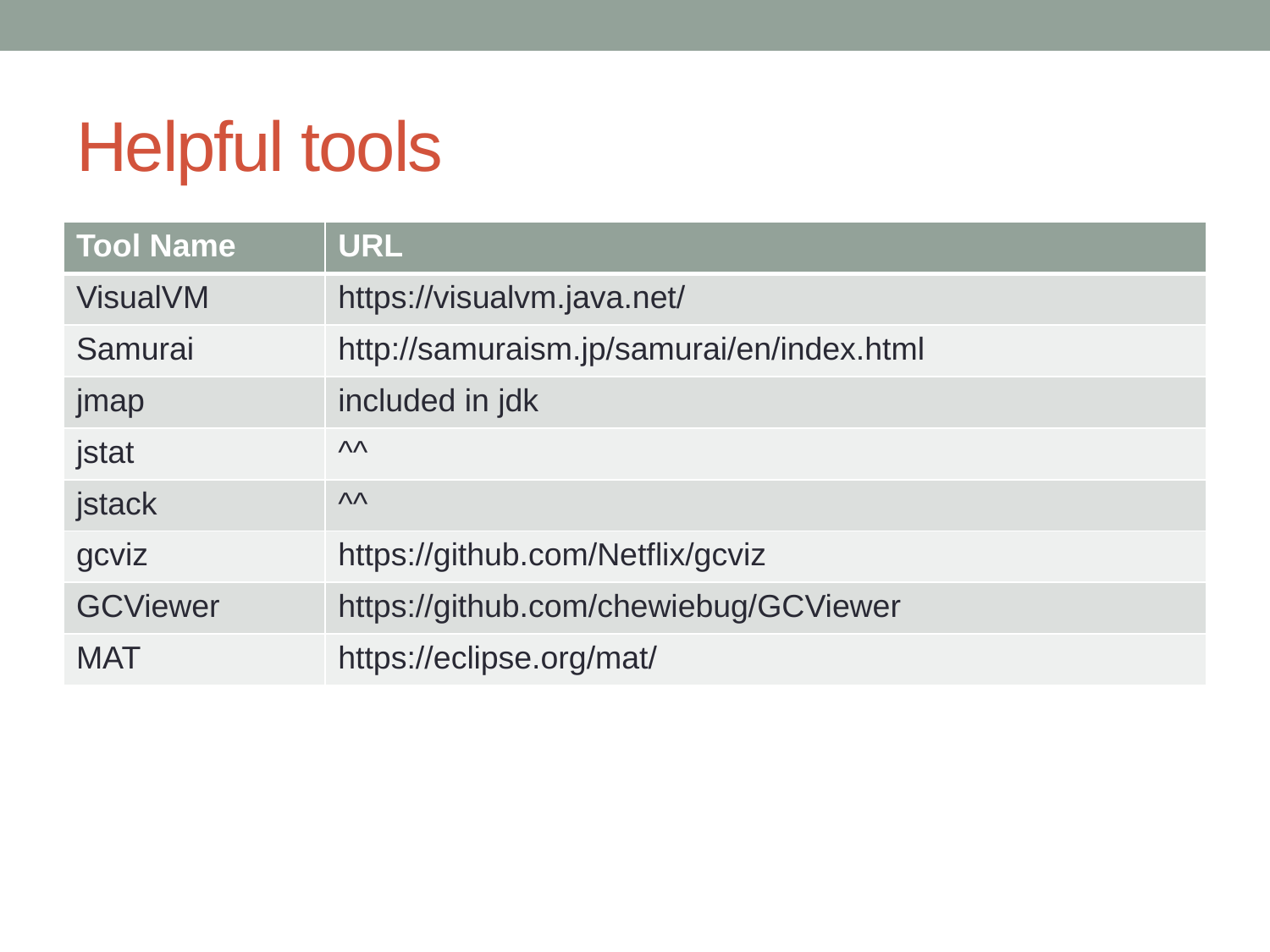

# Helpful tools
| Tool Name | URL |
| --- | --- |
| VisualVM | https://visualvm.java.net/ |
| Samurai | http://samuraism.jp/samurai/en/index.html |
| jmap | included in jdk |
| jstat | ^^ |
| jstack | ^^ |
| gcviz | https://github.com/Netflix/gcviz |
| GCViewer | https://github.com/chewiebug/GCViewer |
| MAT | https://eclipse.org/mat/ |